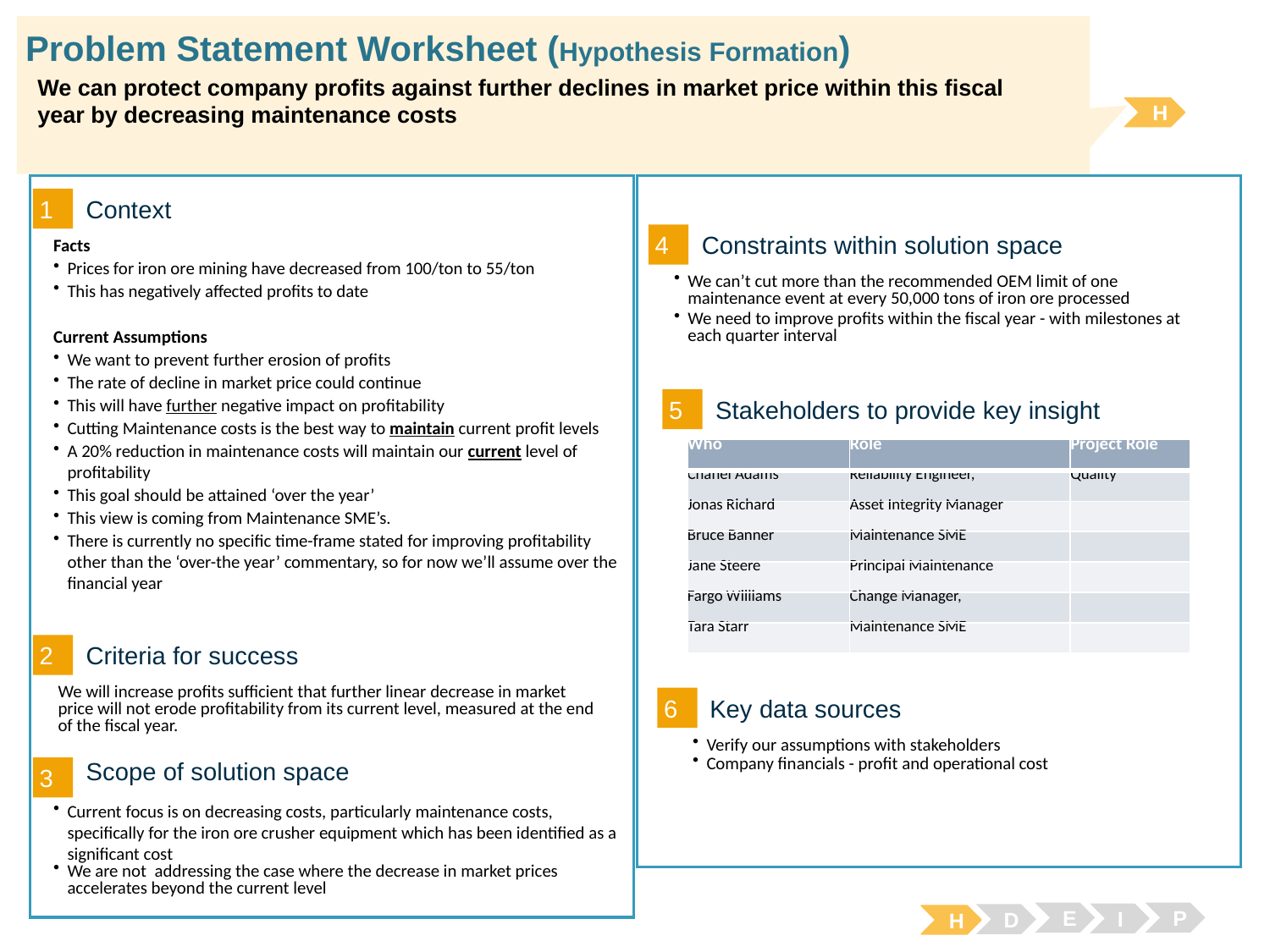

# Problem Statement Worksheet (Hypothesis Formation)
We can protect company profits against further declines in market price within this fiscal year by decreasing maintenance costs
H

1

Context
4

Facts
Prices for iron ore mining have decreased from 100/ton to 55/ton
This has negatively affected profits to date

Current Assumptions
We want to prevent further erosion of profits
The rate of decline in market price could continue
This will have further negative impact on profitability
Cutting Maintenance costs is the best way to maintain current profit levels
A 20% reduction in maintenance costs will maintain our current level of profitability
This goal should be attained ‘over the year’
This view is coming from Maintenance SME’s.
There is currently no specific time-frame stated for improving profitability other than the ‘over-the year’ commentary, so for now we’ll assume over the financial year
Constraints within solution space
We can’t cut more than the recommended OEM limit of one maintenance event at every 50,000 tons of iron ore processed
We need to improve profits within the fiscal year - with milestones at each quarter interval
5

Stakeholders to provide key insight
| Who | Role | Project Role |
| --- | --- | --- |
| Chanel Adams | Reliability Engineer, | Quality |
| Jonas Richard | Asset Integrity Manager |  |
| Bruce Banner | Maintenance SME |  |
| Jane Steere | Principal Maintenance |  |
| Fargo Williams | Change Manager, |  |
| Tara Starr | Maintenance SME |  |
2

Criteria for success
We will increase profits sufficient that further linear decrease in market price will not erode profitability from its current level, measured at the end of the fiscal year.
6

Key data sources
Verify our assumptions with stakeholders
Company financials - profit and operational cost

3

Scope of solution space
Current focus is on decreasing costs, particularly maintenance costs, specifically for the iron ore crusher equipment which has been identified as a significant cost
We are not  addressing the case where the decrease in market prices accelerates beyond the current level
E

P

I

D

H